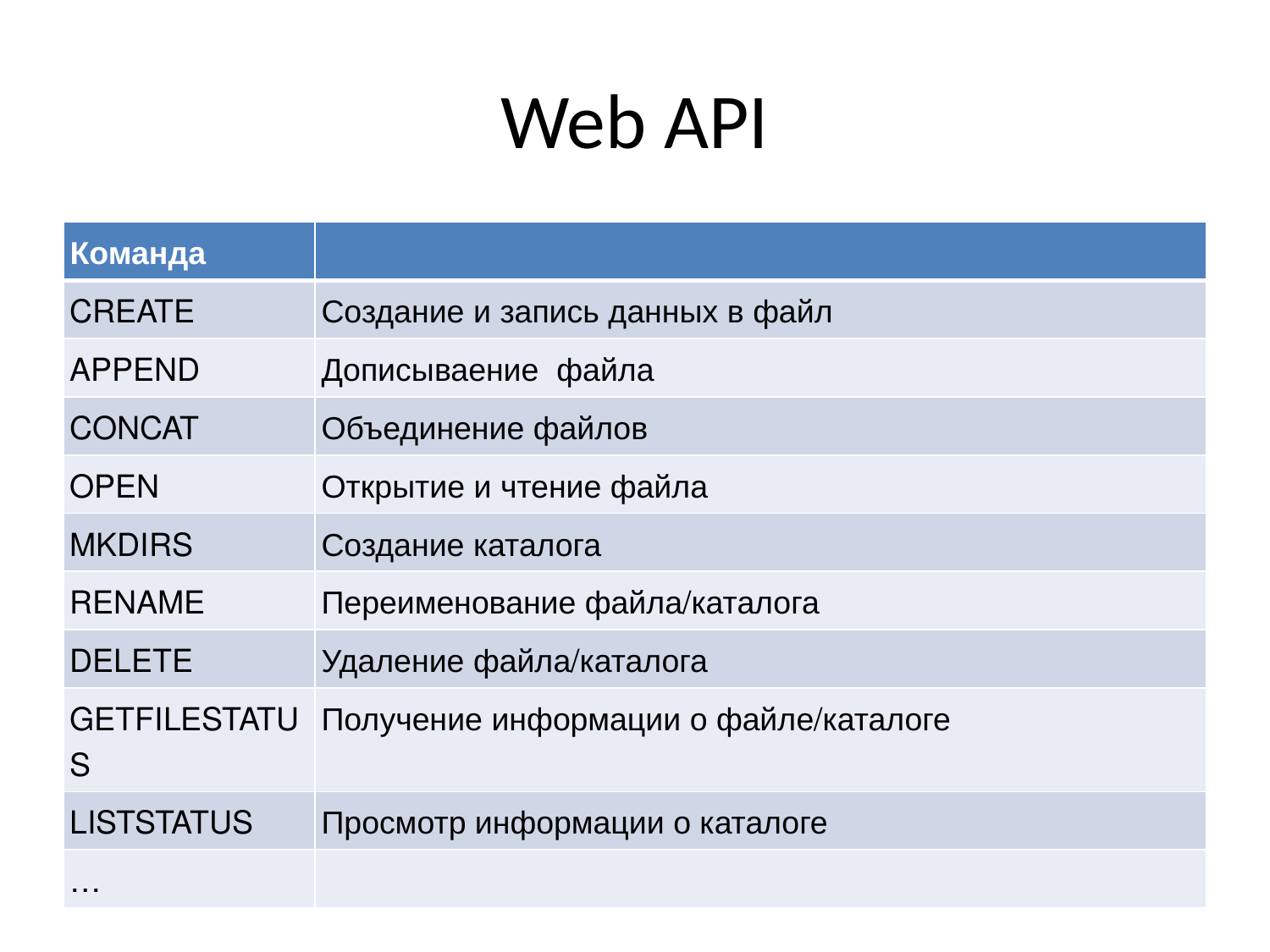

# Web API
| Команда |  |
| --- | --- |
| CREATE | Создание и запись данных в файл |
| APPEND | Дописываение файла |
| CONCAT | Объединение файлов |
| OPEN | Открытие и чтение файла |
| MKDIRS | Создание каталога |
| RENAME | Переименование файла/каталога |
| DELETE | Удаление файла/каталога |
| GETFILESTATUS | Получение информации о файле/каталоге |
| LISTSTATUS | Просмотр информации о каталоге |
| … |  |
21